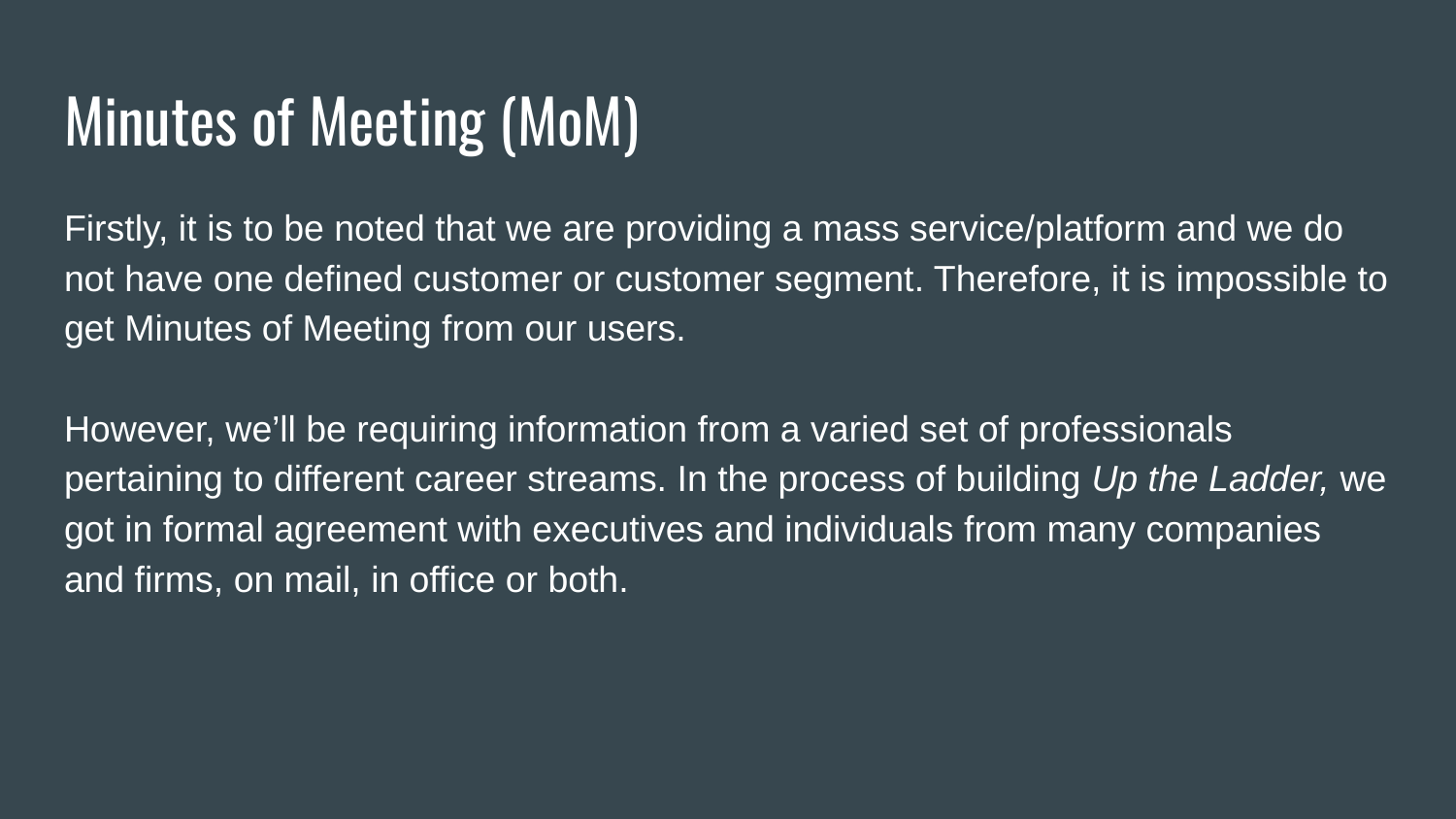

# Minutes of Meeting (MoM)
Firstly, it is to be noted that we are providing a mass service/platform and we do not have one defined customer or customer segment. Therefore, it is impossible to get Minutes of Meeting from our users.
However, we’ll be requiring information from a varied set of professionals pertaining to different career streams. In the process of building Up the Ladder, we got in formal agreement with executives and individuals from many companies and firms, on mail, in office or both.